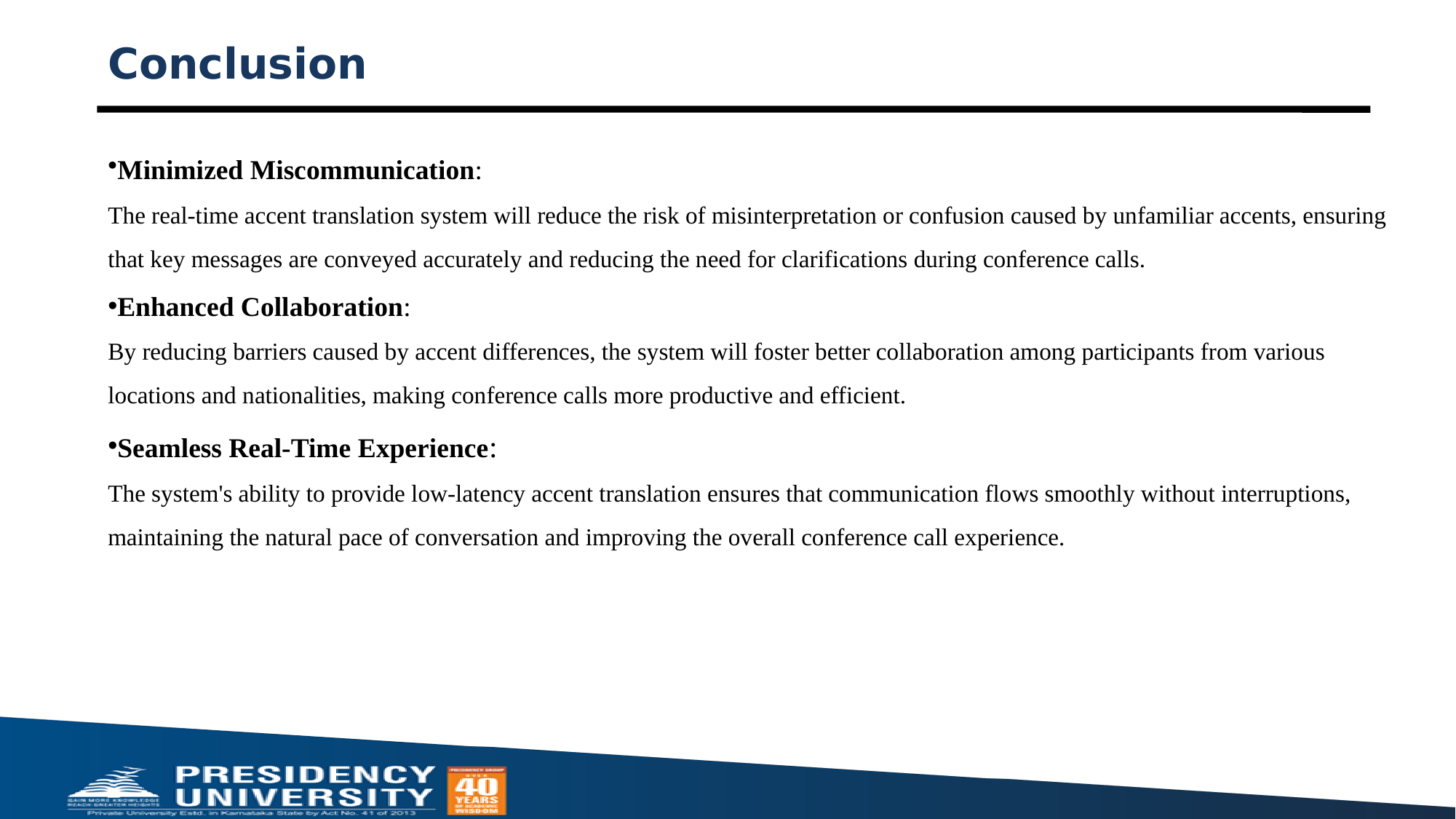

# Conclusion
Minimized Miscommunication:
The real-time accent translation system will reduce the risk of misinterpretation or confusion caused by unfamiliar accents, ensuring that key messages are conveyed accurately and reducing the need for clarifications during conference calls.
Enhanced Collaboration:
By reducing barriers caused by accent differences, the system will foster better collaboration among participants from various locations and nationalities, making conference calls more productive and efficient.
Seamless Real-Time Experience:
The system's ability to provide low-latency accent translation ensures that communication flows smoothly without interruptions, maintaining the natural pace of conversation and improving the overall conference call experience.